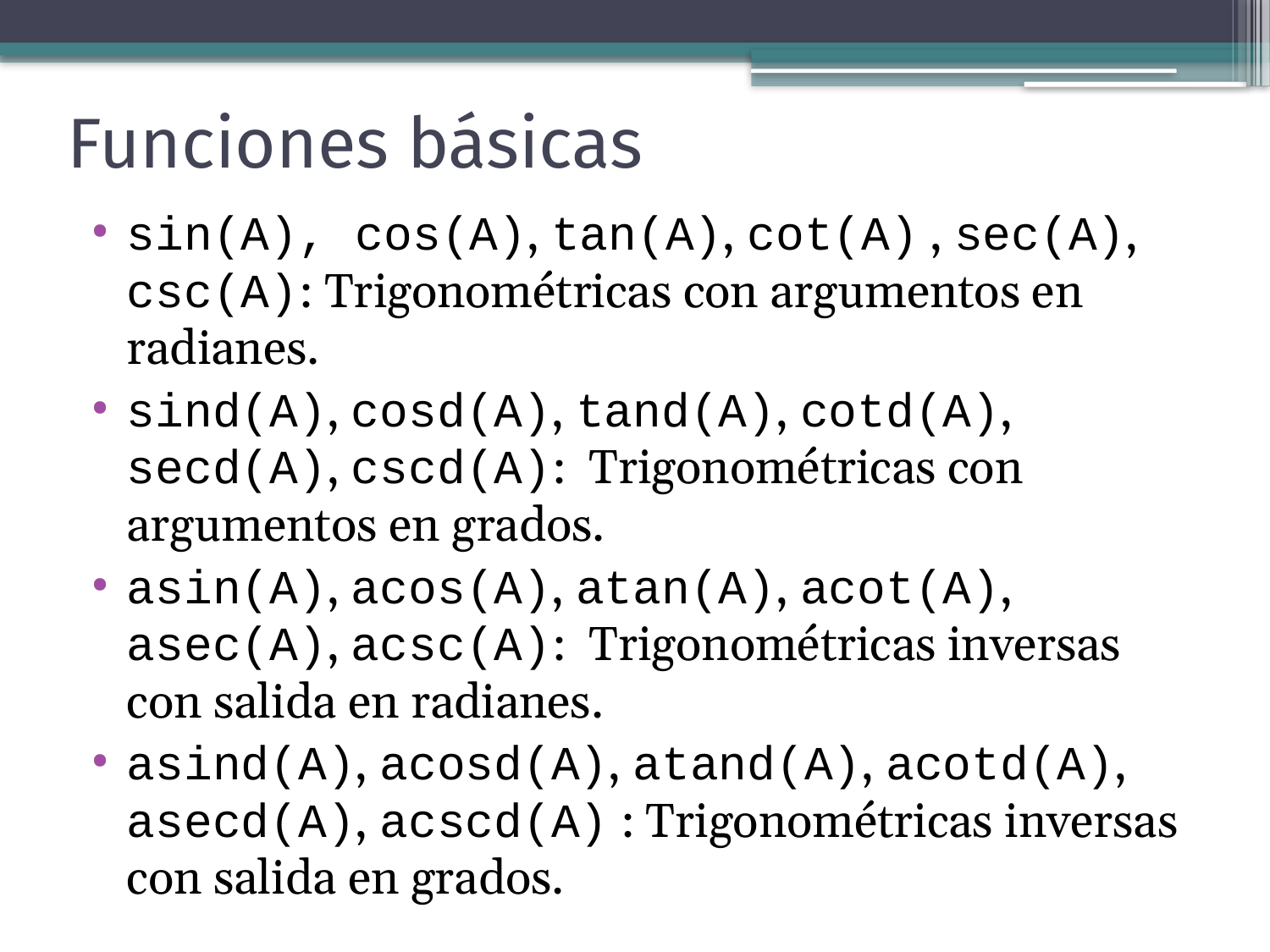

# Funciones básicas
sin(A), cos(A), tan(A), cot(A) , sec(A), csc(A): Trigonométricas con argumentos en radianes.
sind(A), cosd(A), tand(A), cotd(A), secd(A), cscd(A):  Trigonométricas con argumentos en grados.
asin(A), acos(A), atan(A), acot(A), asec(A), acsc(A):  Trigonométricas inversas con salida en radianes.
asind(A), acosd(A), atand(A), acotd(A), asecd(A), acscd(A) : Trigonométricas inversas con salida en grados.